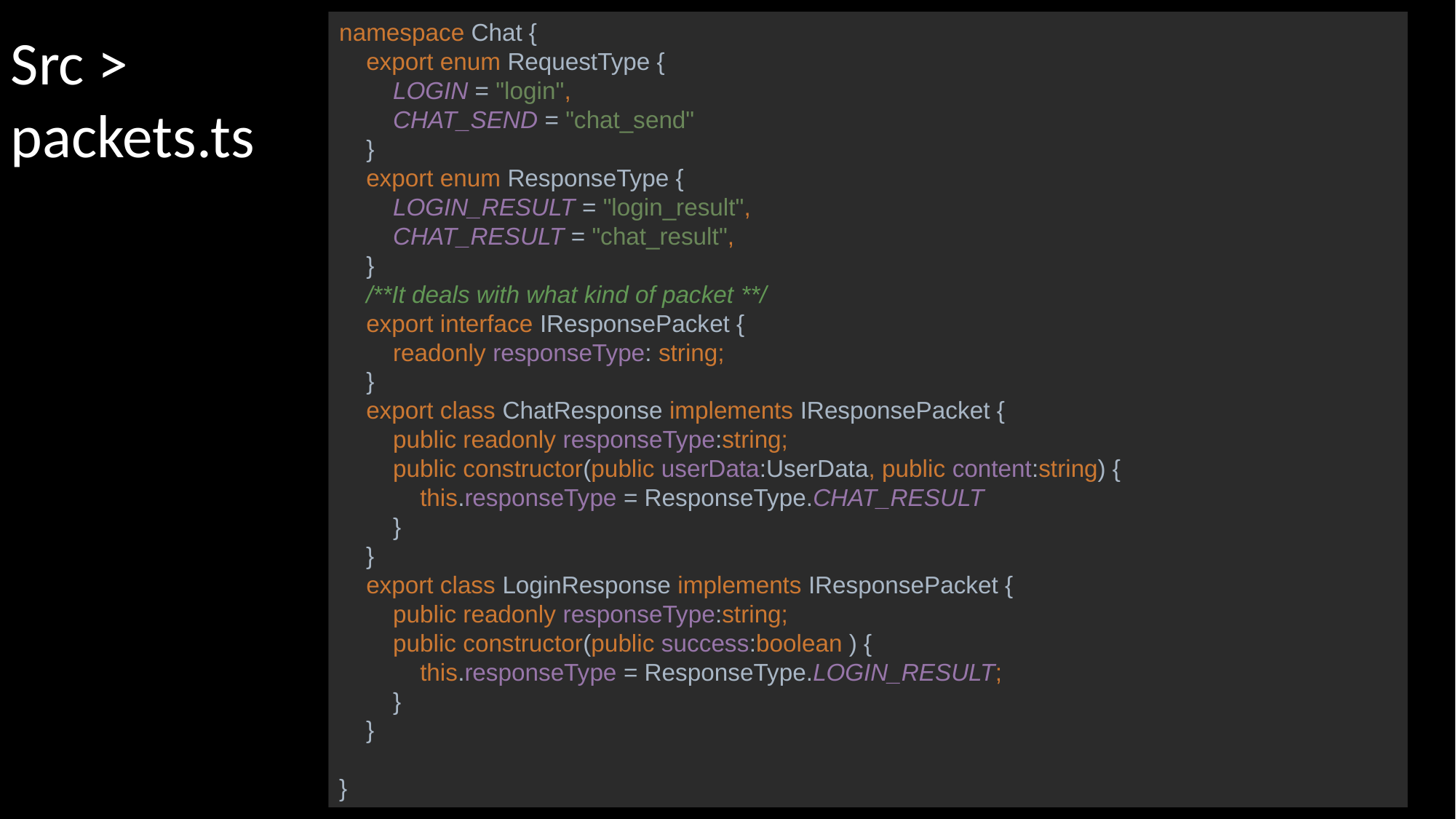

namespace Chat {
    export enum RequestType {
        LOGIN = "login",
        CHAT_SEND = "chat_send"
    }
    export enum ResponseType {
        LOGIN_RESULT = "login_result",
        CHAT_RESULT = "chat_result",
    }
    /**It deals with what kind of packet **/
    export interface IResponsePacket {
        readonly responseType: string;
    }
    export class ChatResponse implements IResponsePacket {
        public readonly responseType:string;
        public constructor(public userData:UserData, public content:string) {
            this.responseType = ResponseType.CHAT_RESULT
        }
    }
    export class LoginResponse implements IResponsePacket {
        public readonly responseType:string;
        public constructor(public success:boolean ) {
            this.responseType = ResponseType.LOGIN_RESULT;
        }
    }
}
Src > packets.ts